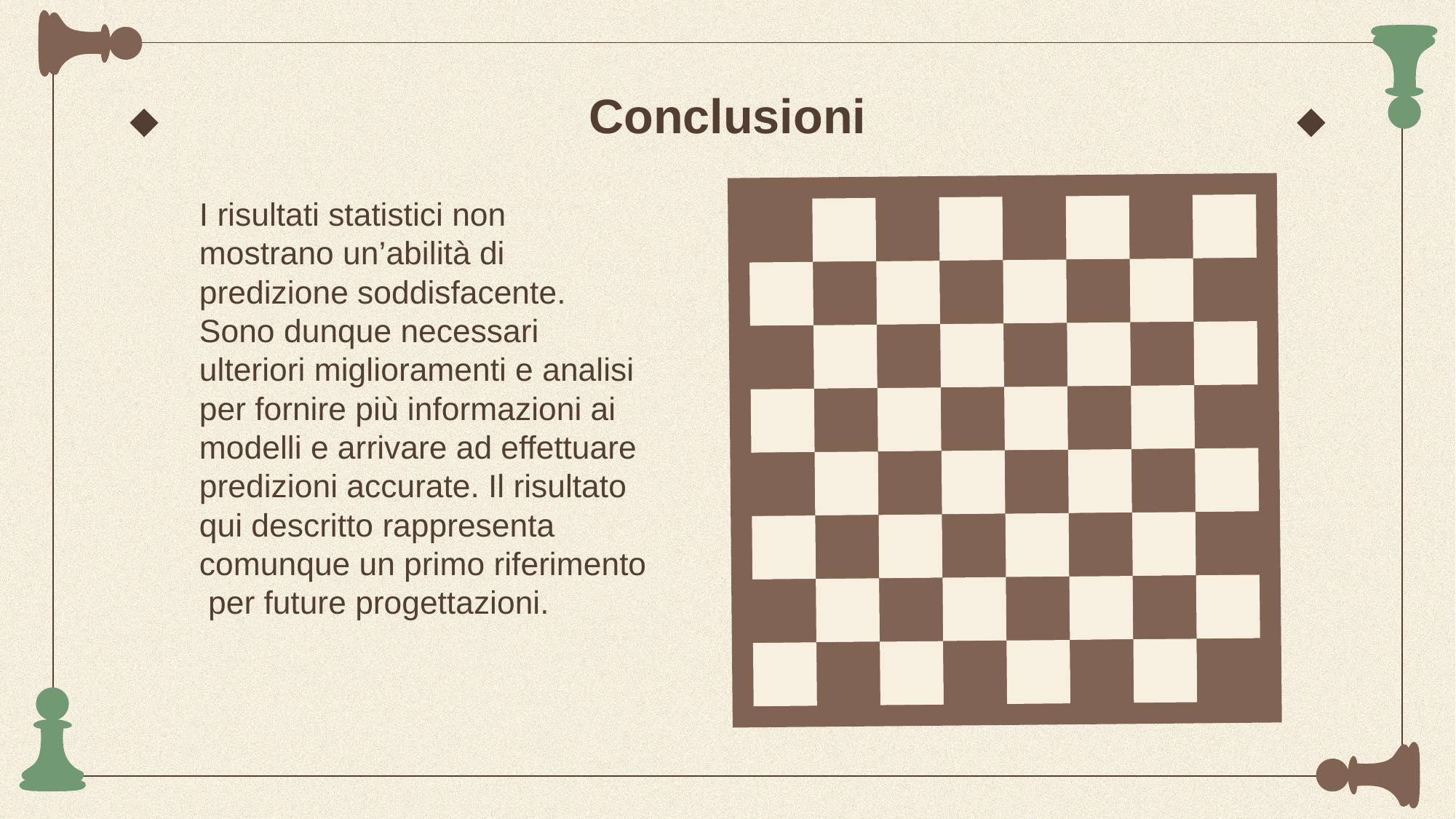

# Conclusioni

I risultati statistici non mostrano un’abilità di predizione soddisfacente. Sono dunque necessari ulteriori miglioramenti e analisi per fornire più informazioni ai modelli e arrivare ad effettuare predizioni accurate. Il risultato qui descritto rappresenta comunque un primo riferimento  per future progettazioni.